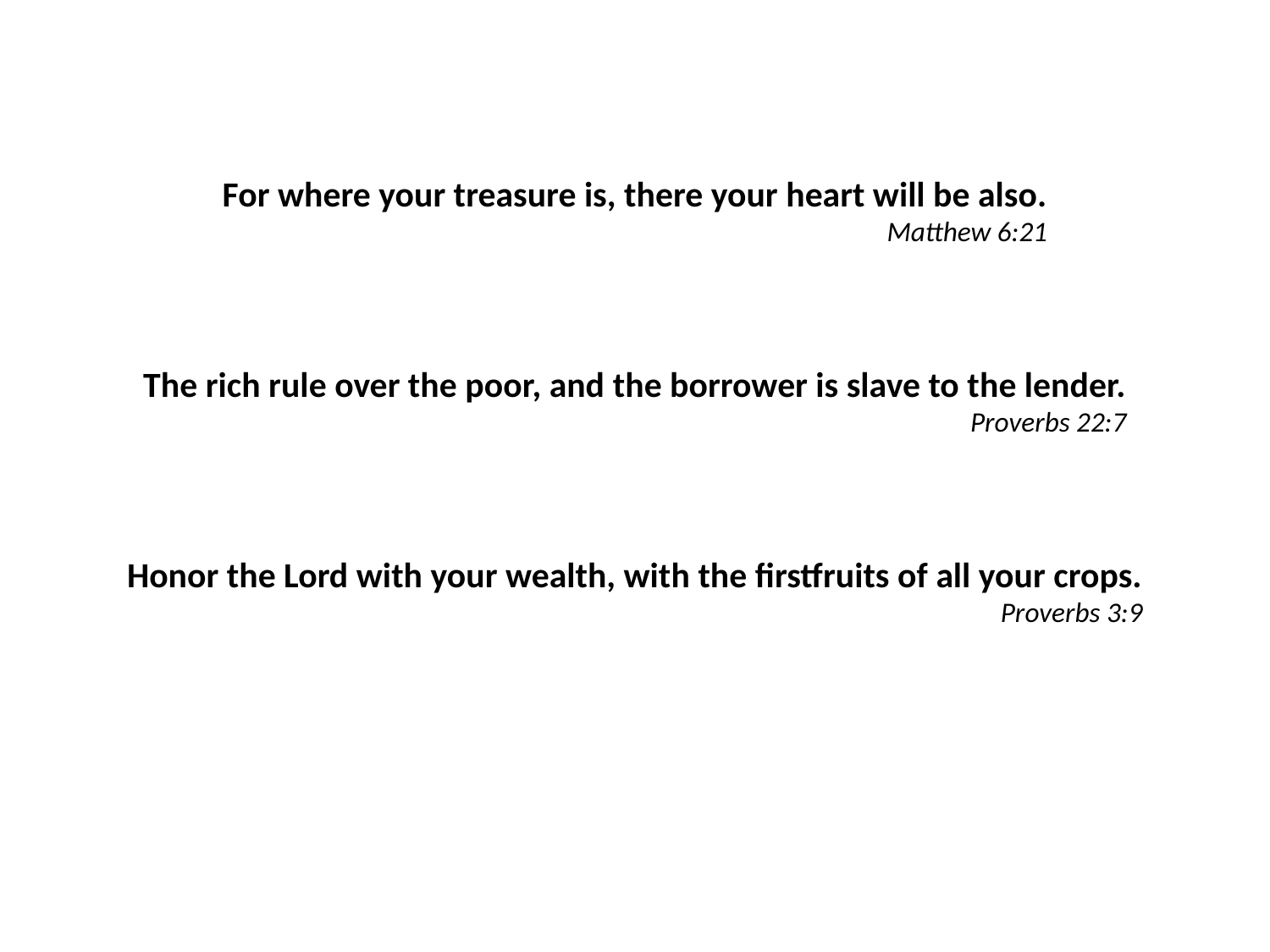

#

For where your treasure is, there your heart will be also.
Matthew 6:21

The rich rule over the poor, and the borrower is slave to the lender.
Proverbs 22:7

Honor the Lord with your wealth, with the firstfruits of all your crops.
Proverbs 3:9